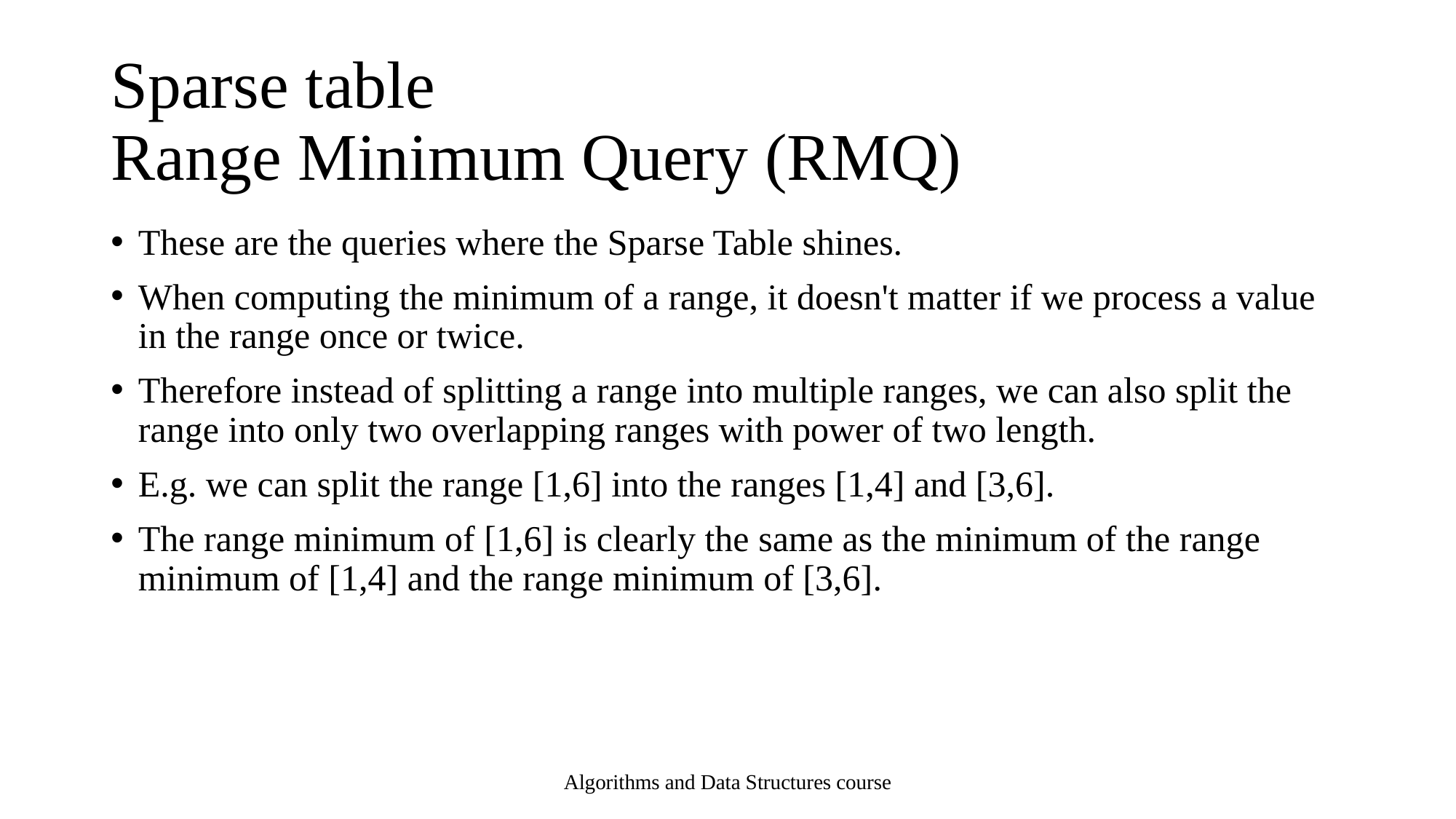

# Sparse table Range Minimum Query (RMQ)
These are the queries where the Sparse Table shines.
When computing the minimum of a range, it doesn't matter if we process a value in the range once or twice.
Therefore instead of splitting a range into multiple ranges, we can also split the range into only two overlapping ranges with power of two length.
E.g. we can split the range [1,6] into the ranges [1,4] and [3,6].
The range minimum of [1,6] is clearly the same as the minimum of the range minimum of [1,4] and the range minimum of [3,6].
Algorithms and Data Structures course